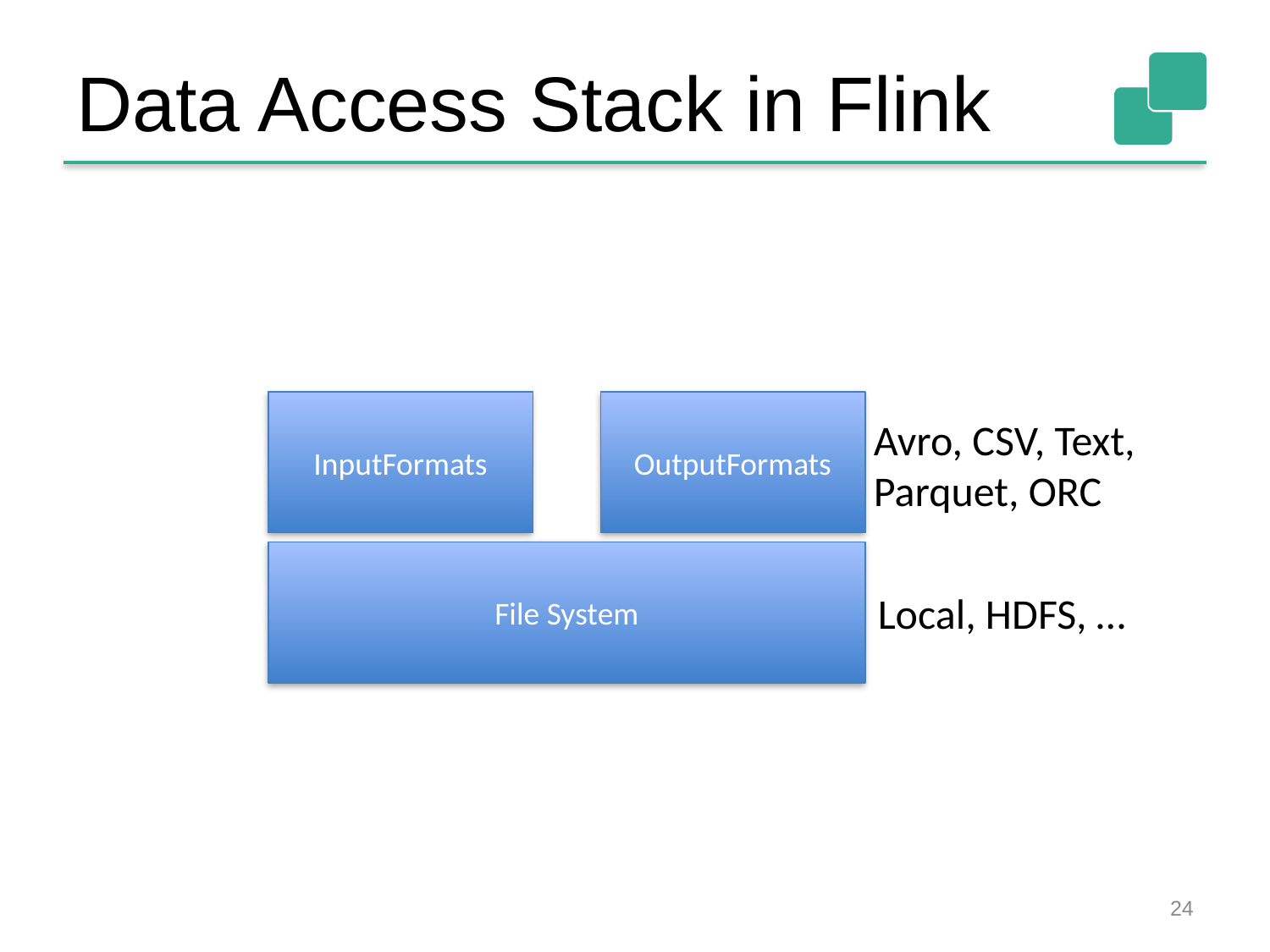

# Data Access Stack in Flink
InputFormats
OutputFormats
Avro, CSV, Text, Parquet, ORC
File System
Local, HDFS, …
24